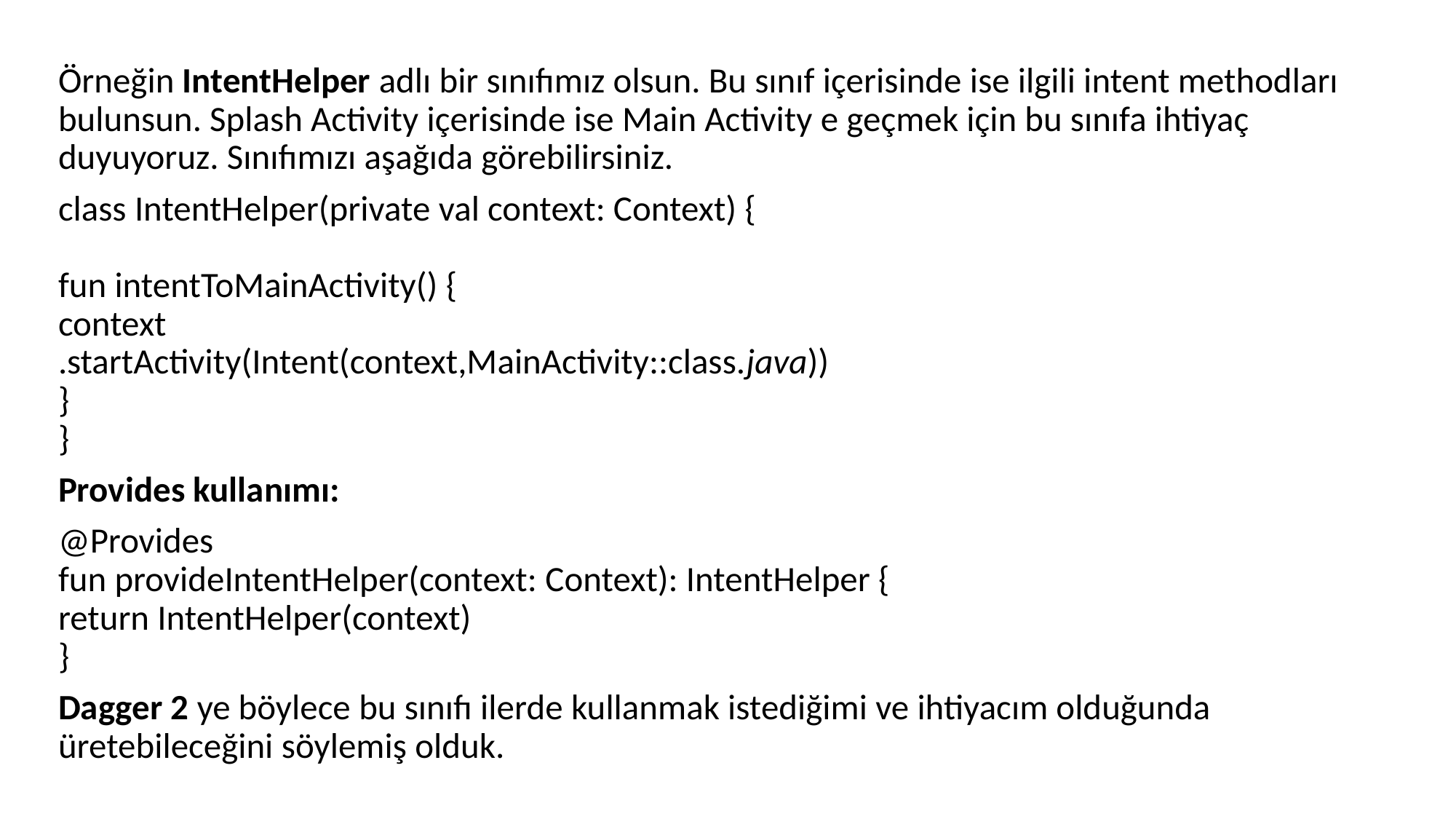

Örneğin IntentHelper adlı bir sınıfımız olsun. Bu sınıf içerisinde ise ilgili intent methodları bulunsun. Splash Activity içerisinde ise Main Activity e geçmek için bu sınıfa ihtiyaç duyuyoruz. Sınıfımızı aşağıda görebilirsiniz.
class IntentHelper(private val context: Context) {
fun intentToMainActivity() {
context
.startActivity(Intent(context,MainActivity::class.java))
}
}
Provides kullanımı:
@Provides
fun provideIntentHelper(context: Context): IntentHelper {
return IntentHelper(context)
}
Dagger 2 ye böylece bu sınıfı ilerde kullanmak istediğimi ve ihtiyacım olduğunda üretebileceğini söylemiş olduk.